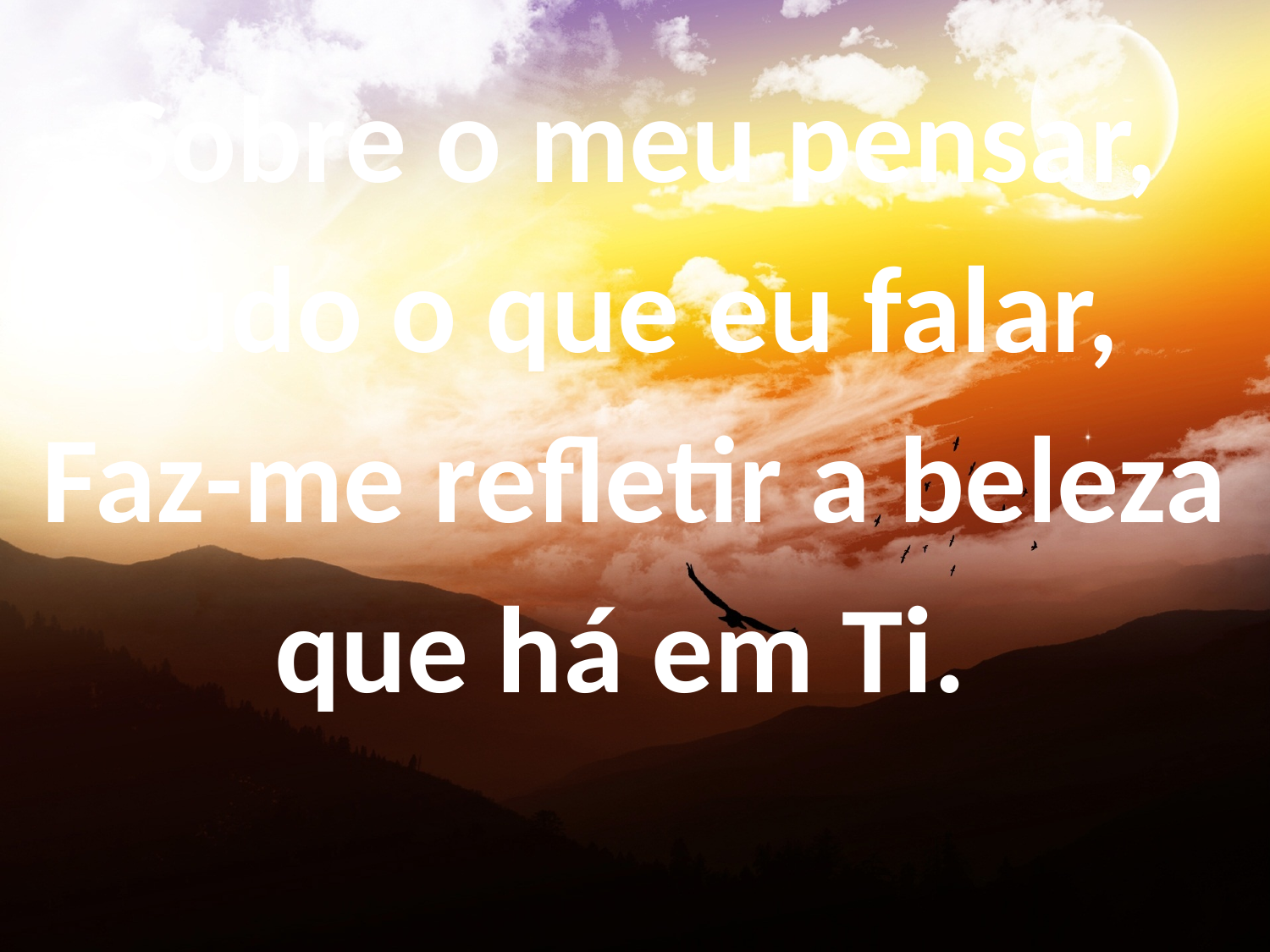

Sobre o meu pensar, tudo o que eu falar,
Faz-me refletir a beleza que há em Ti.